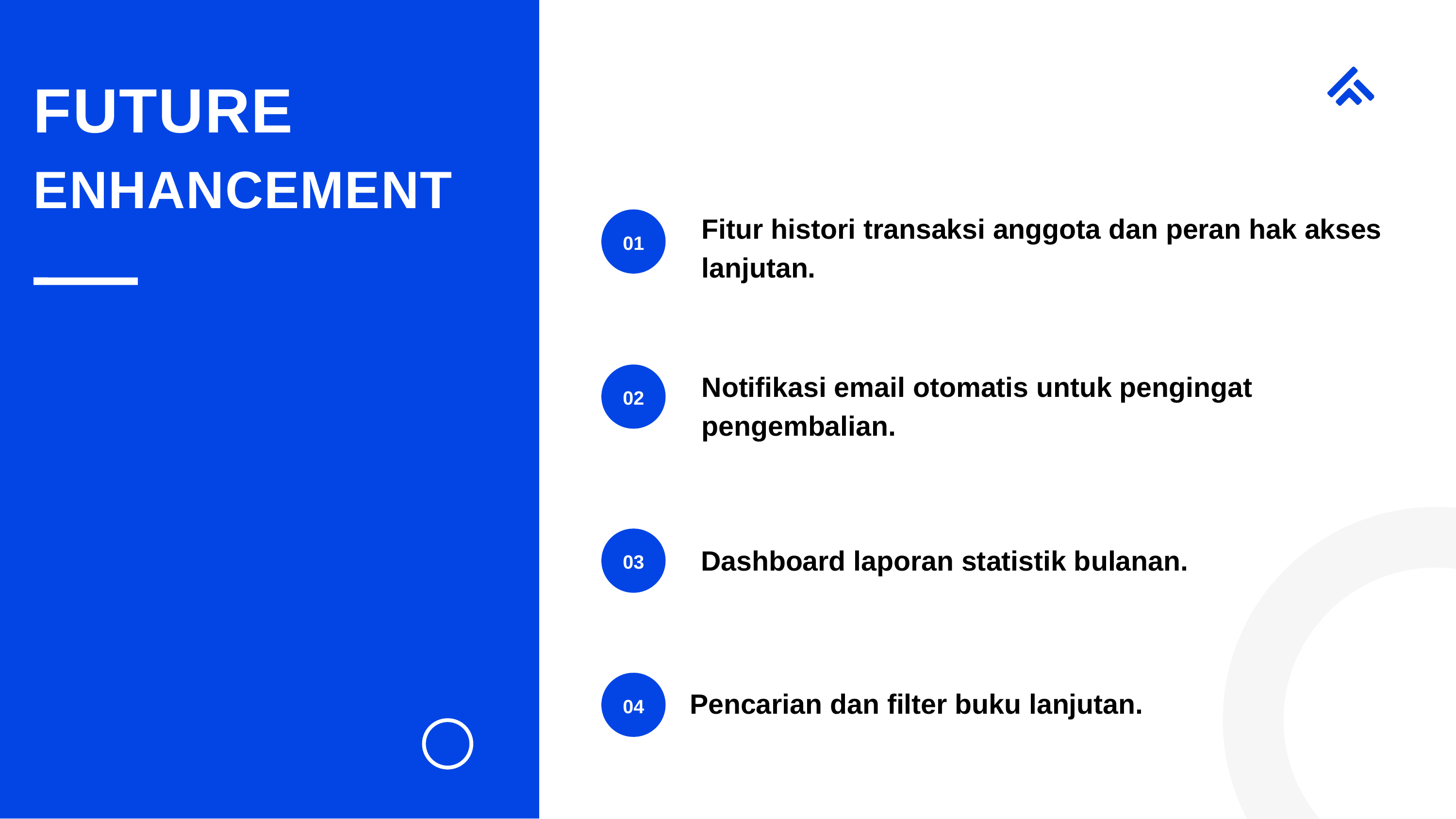

FUTURE
ENHANCEMENT

Fitur histori transaksi anggota dan peran hak akses lanjutan.

01

Notifikasi email otomatis untuk pengingat pengembalian.

02

03

Dashboard laporan statistik bulanan.

04
Pencarian dan filter buku lanjutan.